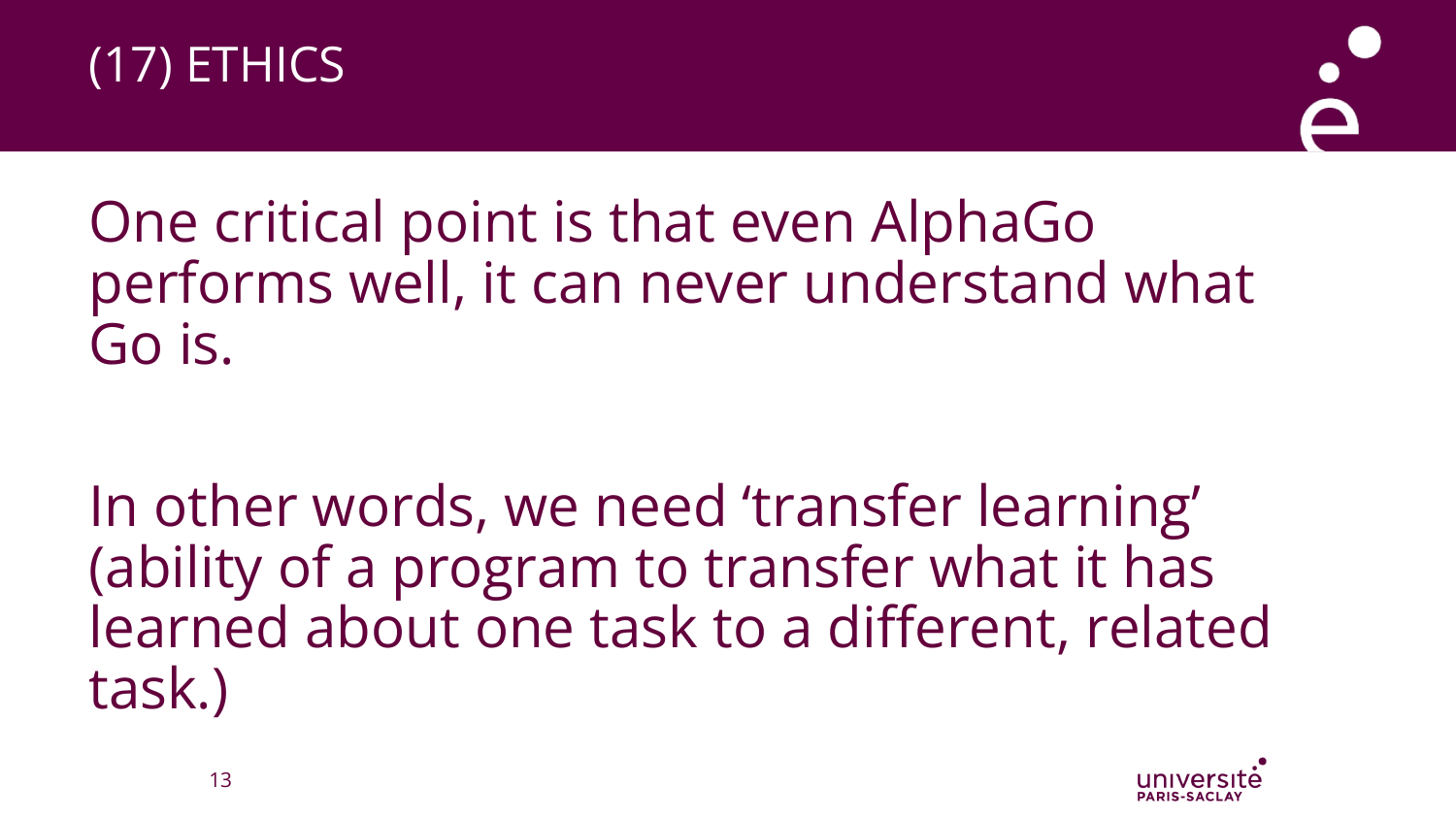

# (17) ETHICS
One critical point is that even AlphaGo performs well, it can never understand what Go is.

In other words, we need ‘transfer learning’ (ability of a program to transfer what it has learned about one task to a different, related task.)

13